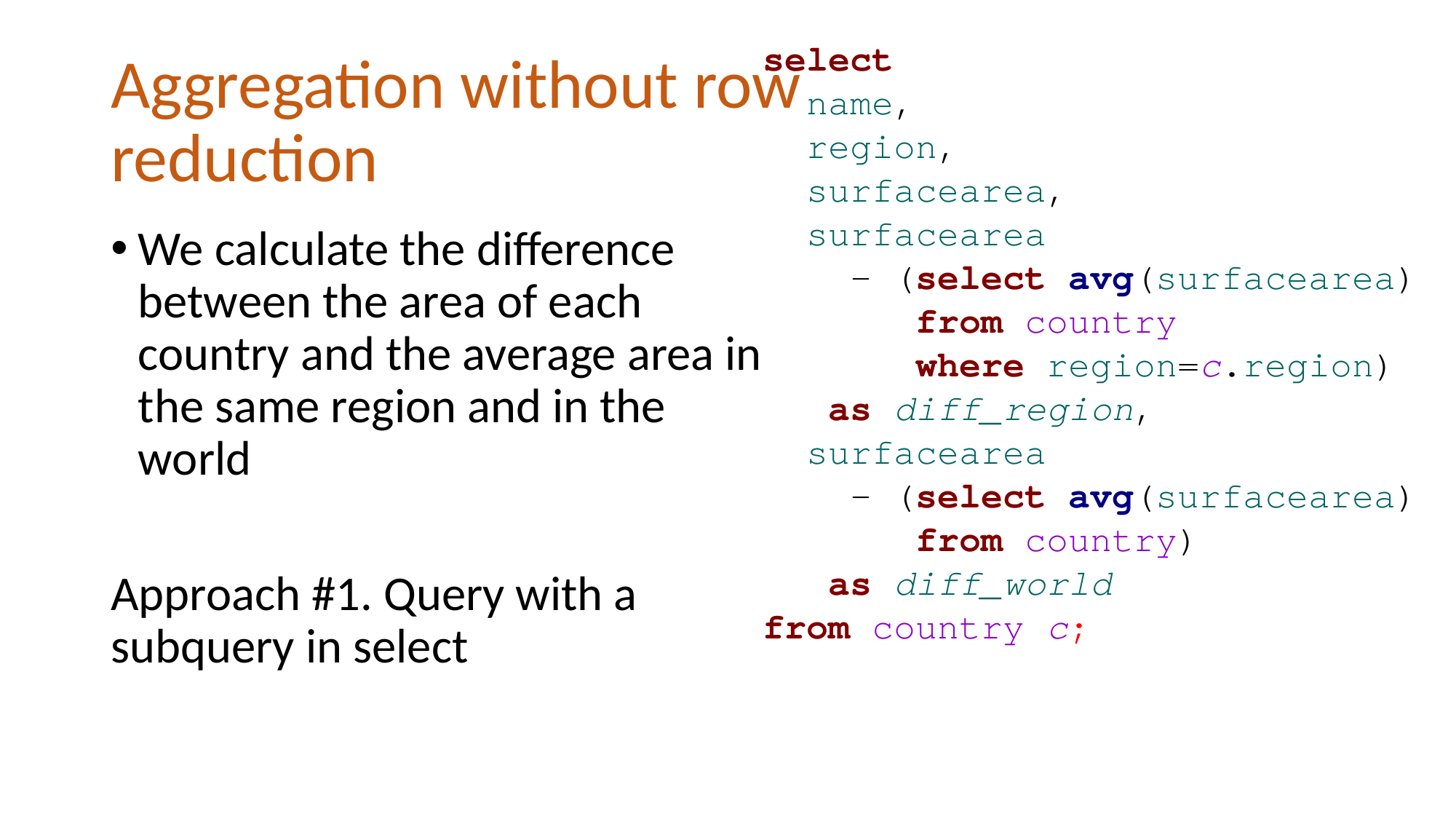

select
  name,
  region,
  surfacearea,
  surfacearea
    - (select avg(surfacearea)
       from country
       where region=c.region)
   as diff_region,
  surfacearea
    - (select avg(surfacearea)
       from country)
   as diff_world
from country c;
# Aggregation without row reduction

We calculate the difference between the area of each country and the average area in the same region and in the world

Approach #1. Query with a subquery in select